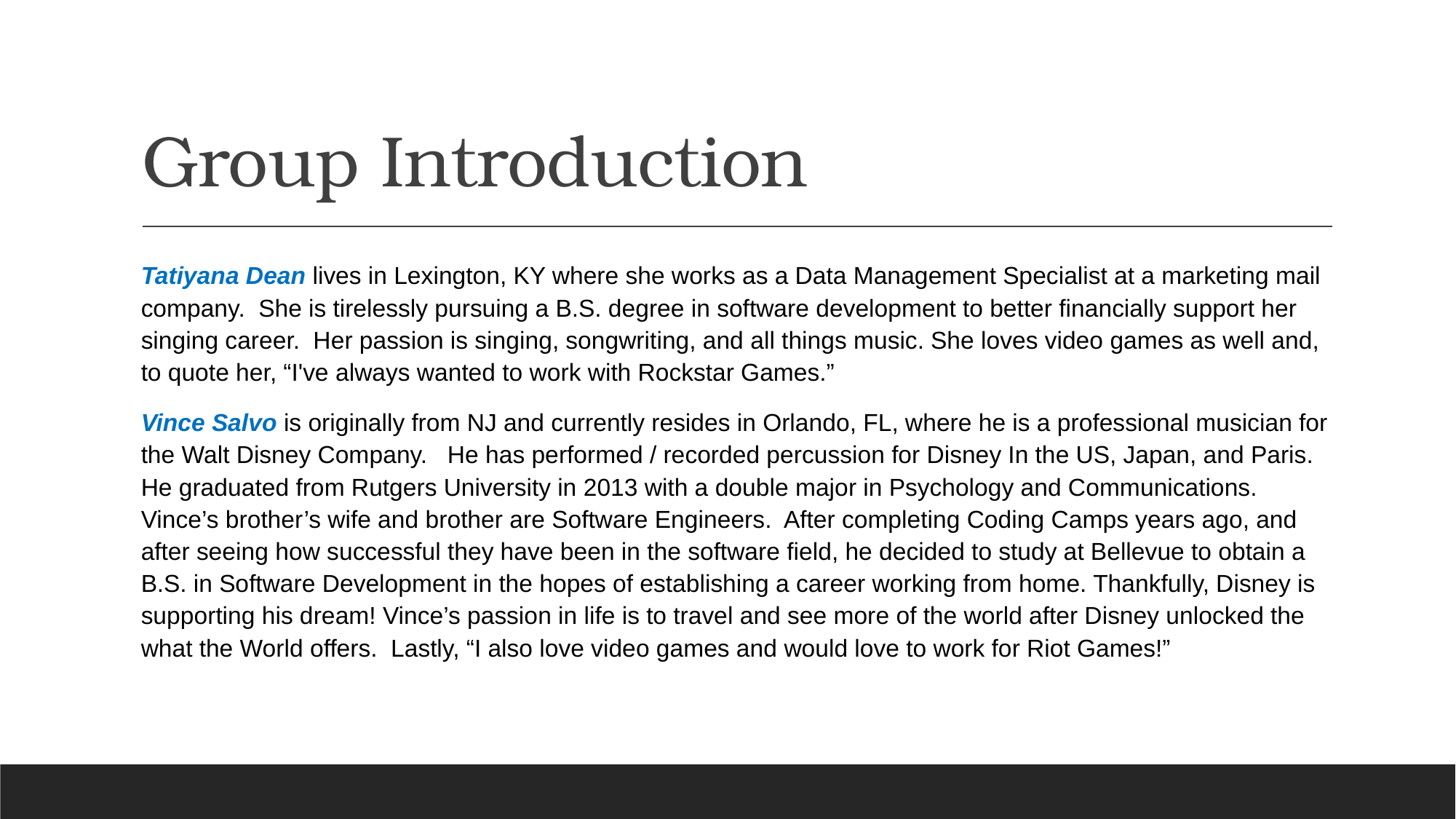

# Group Introduction
Tatiyana Dean lives in Lexington, KY where she works as a Data Management Specialist at a marketing mail company.  She is tirelessly pursuing a B.S. degree in software development to better financially support her singing career.  Her passion is singing, songwriting, and all things music. She loves video games as well and, to quote her, “I've always wanted to work with Rockstar Games.”
Vince Salvo is originally from NJ and currently resides in Orlando, FL, where he is a professional musician for the Walt Disney Company.   He has performed / recorded percussion for Disney In the US, Japan, and Paris. He graduated from Rutgers University in 2013 with a double major in Psychology and Communications. Vince’s brother’s wife and brother are Software Engineers.  After completing Coding Camps years ago, and after seeing how successful they have been in the software field, he decided to study at Bellevue to obtain a B.S. in Software Development in the hopes of establishing a career working from home. Thankfully, Disney is supporting his dream! Vince’s passion in life is to travel and see more of the world after Disney unlocked the what the World offers.  Lastly, “I also love video games and would love to work for Riot Games!”